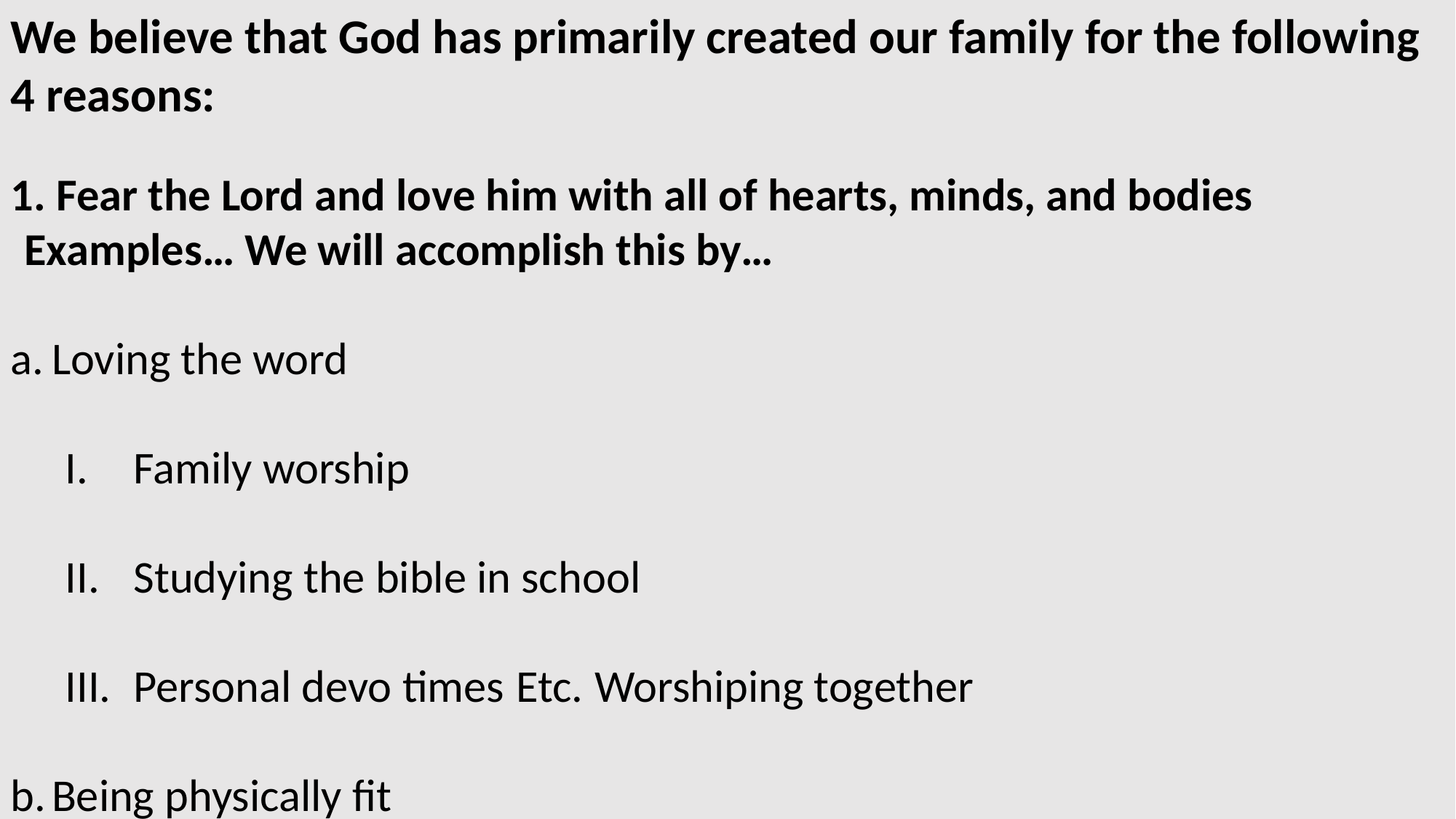

We believe that God has primarily created our family for the following 4 reasons:

1. Fear the Lord and love him with all of hearts, minds, and bodies
Examples… We will accomplish this by…
Loving the word
Family worship
Studying the bible in school
Personal devo times Etc. Worshiping together
Being physically fit